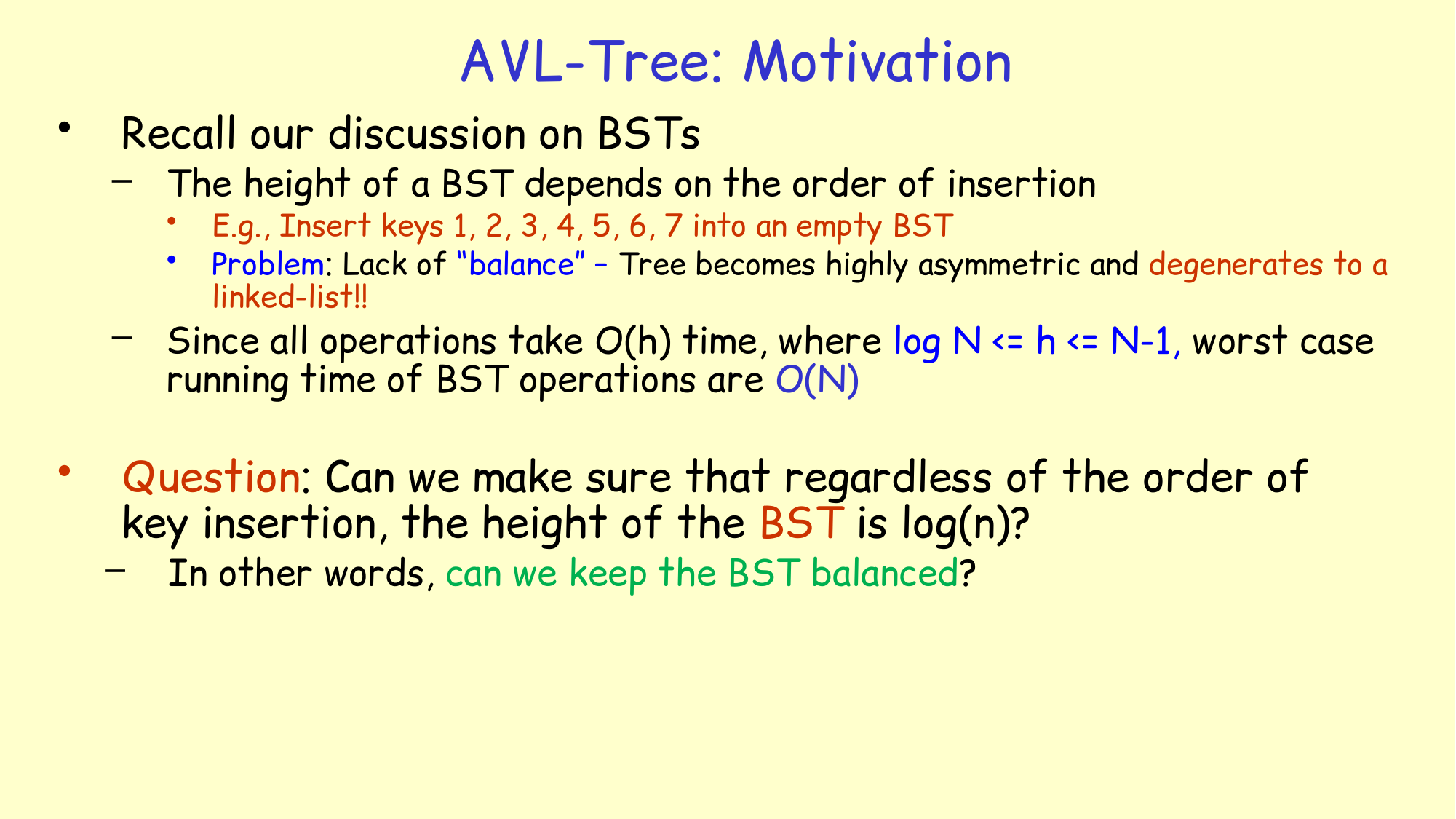

# AVL-Tree: Motivation
Recall our discussion on BSTs
The height of a BST depends on the order of insertion
E.g., Insert keys 1, 2, 3, 4, 5, 6, 7 into an empty BST
Problem: Lack of “balance” – Tree becomes highly asymmetric and degenerates to a linked-list!!
Since all operations take O(h) time, where log N <= h <= N-1, worst case running time of BST operations are O(N)

Question: Can we make sure that regardless of the order of key insertion, the height of the BST is log(n)?
In other words, can we keep the BST balanced?